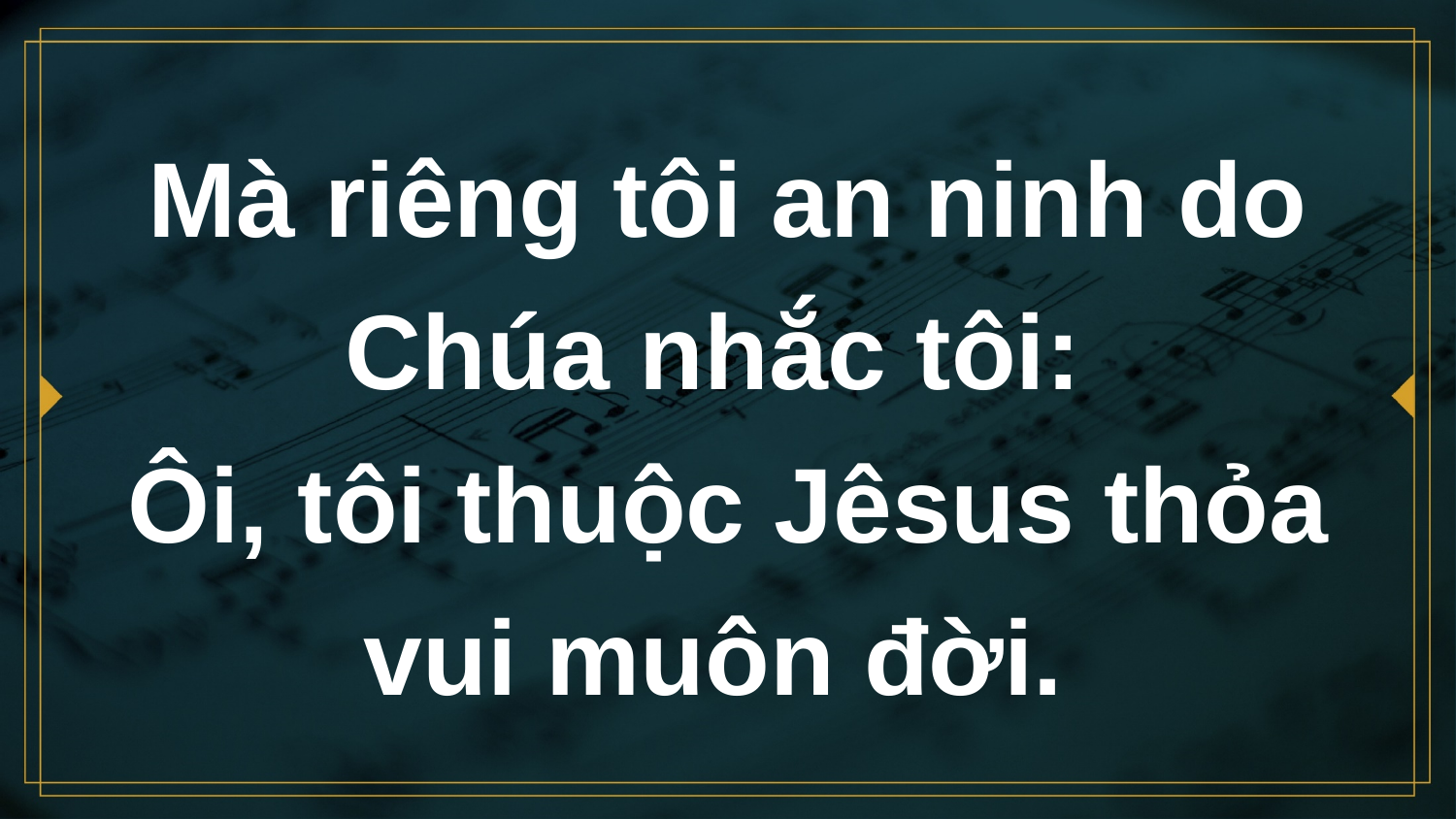

# Mà riêng tôi an ninh do Chúa nhắc tôi: Ôi, tôi thuộc Jêsus thỏa vui muôn đời.